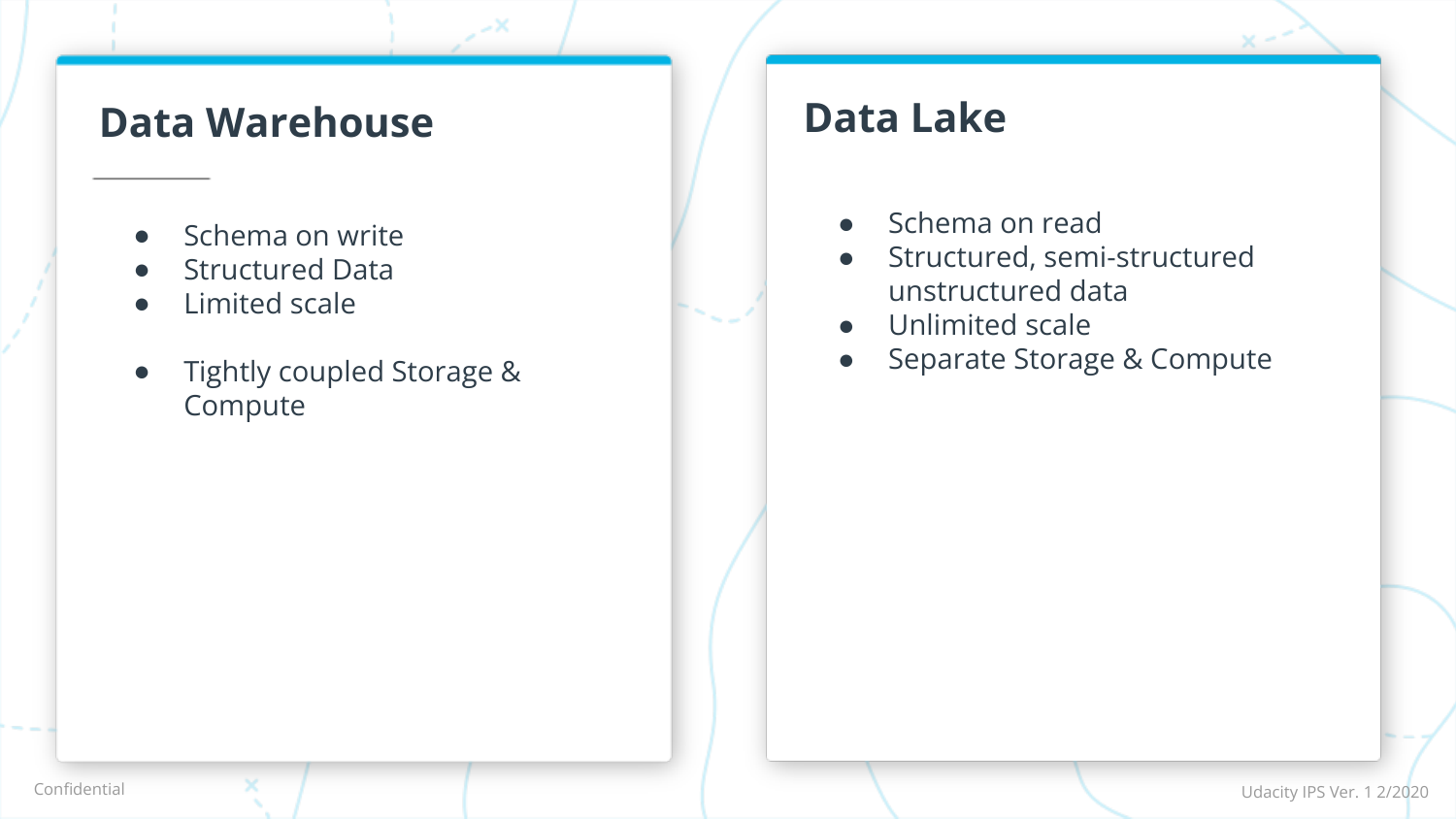

Data Lake

# Data Warehouse

Schema on read
Structured, semi-structured unstructured data
Unlimited scale
Separate Storage & Compute

Schema on write
Structured Data
Limited scale

Tightly coupled Storage & Compute
Udacity IPS Ver. 1 2/2020